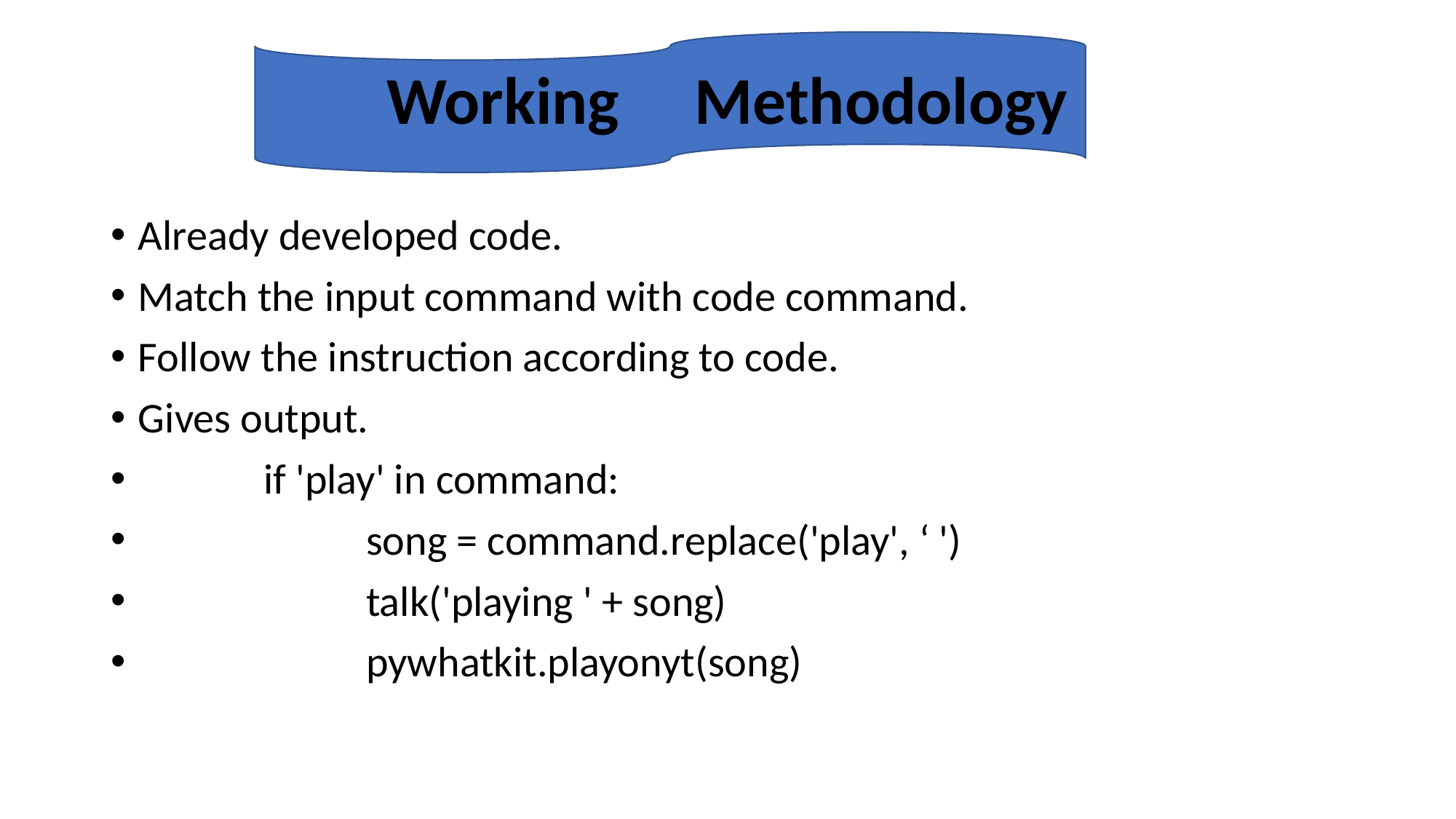

# Working     Methodology

Already developed code.
Match the input command with code command.
Follow the instruction according to code.
Gives output.
             if 'play' in command:
                 	 song = command.replace('play', ‘ ')
       		 talk('playing ' + song)
       		 pywhatkit.playonyt(song)